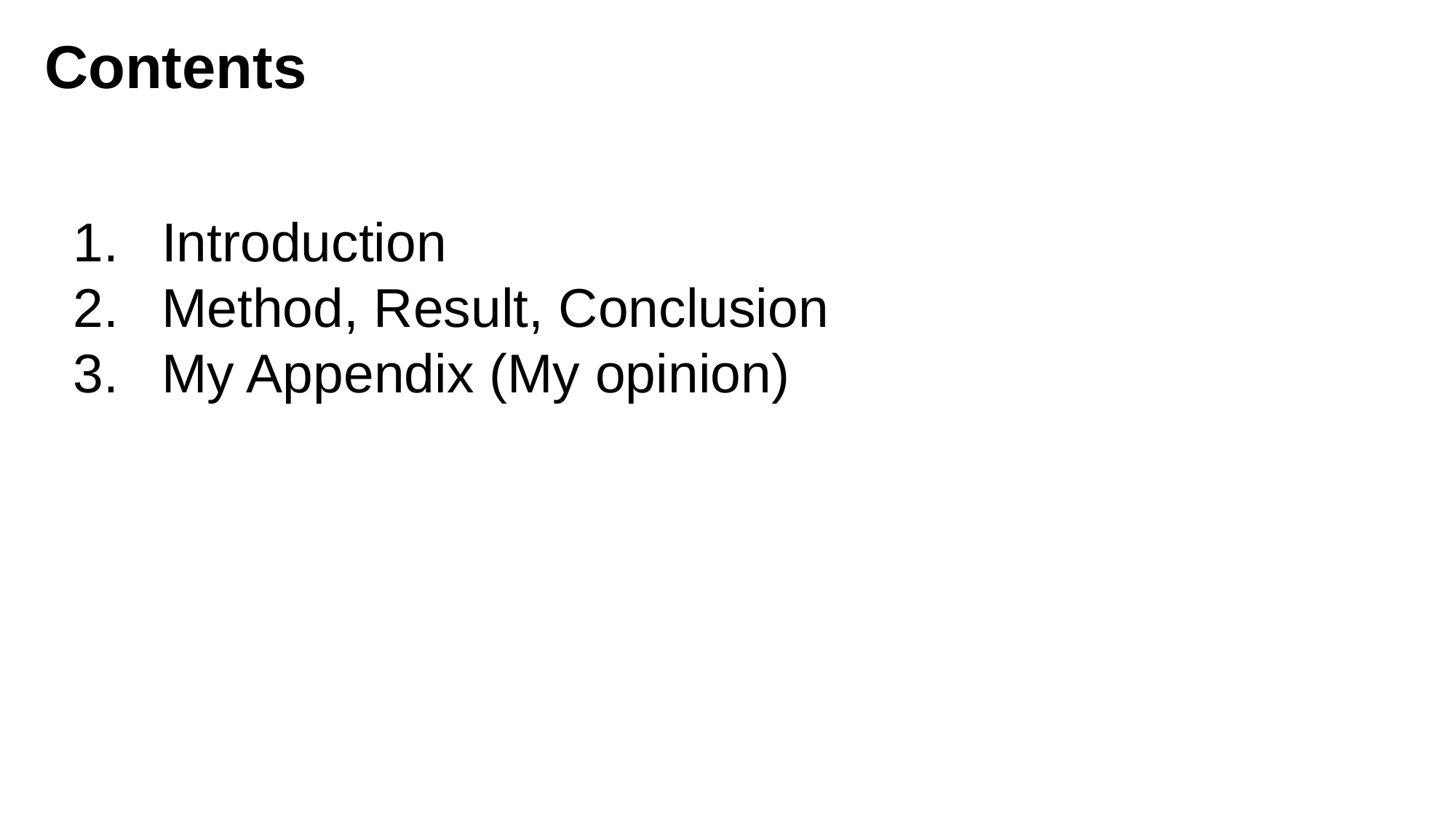

Contents
Introduction
Method, Result, Conclusion
My Appendix (My opinion)